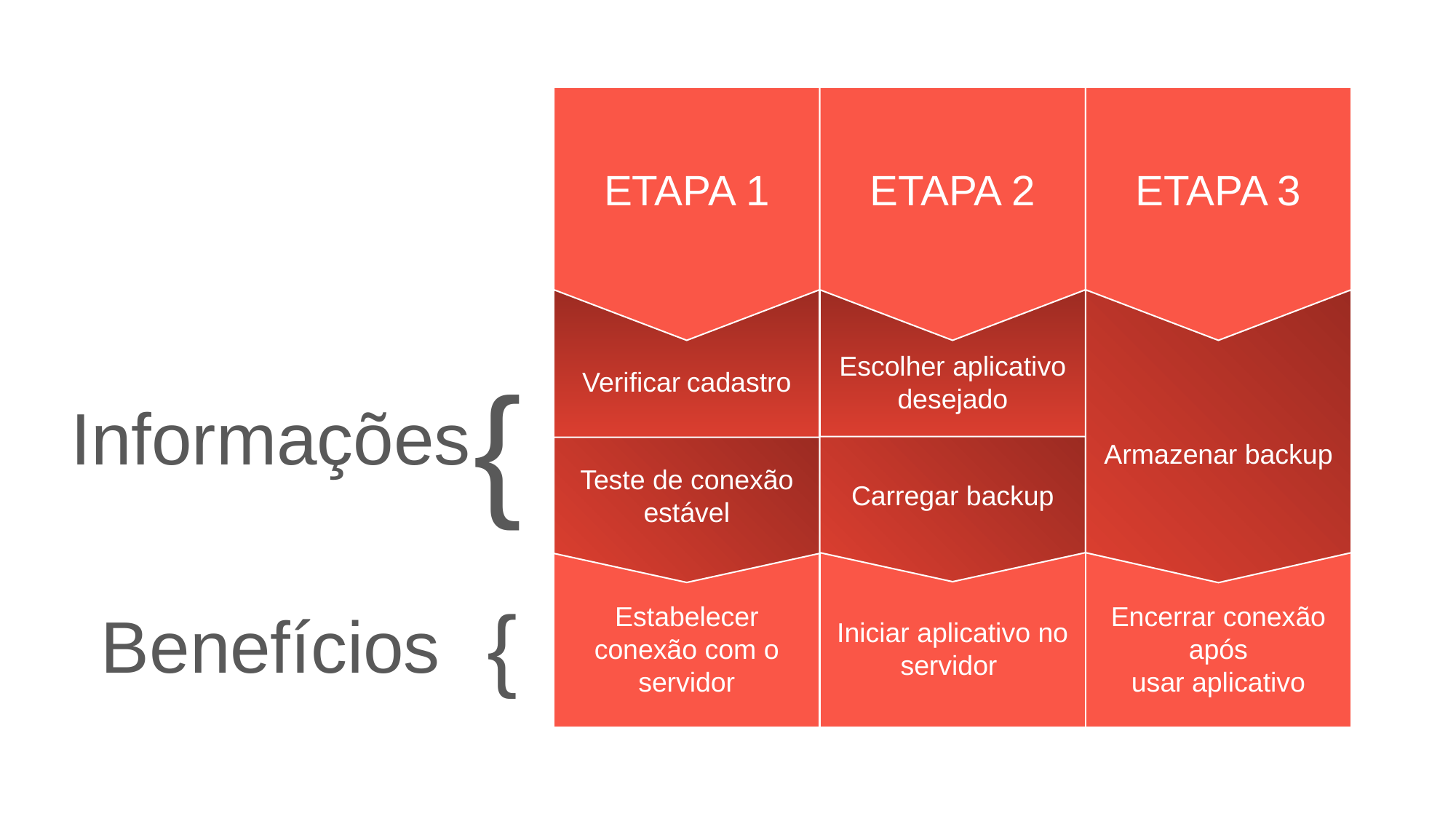

ETAPA 3
ETAPA 2
ETAPA 1

Armazenar backup

Verificar cadastro

Escolher aplicativo desejado
{
Informações
Carregar backup
Teste de conexão estável

Estabelecer conexão com o servidor

Iniciar aplicativo no servidor

Encerrar conexão após
usar aplicativo
{
Benefícios